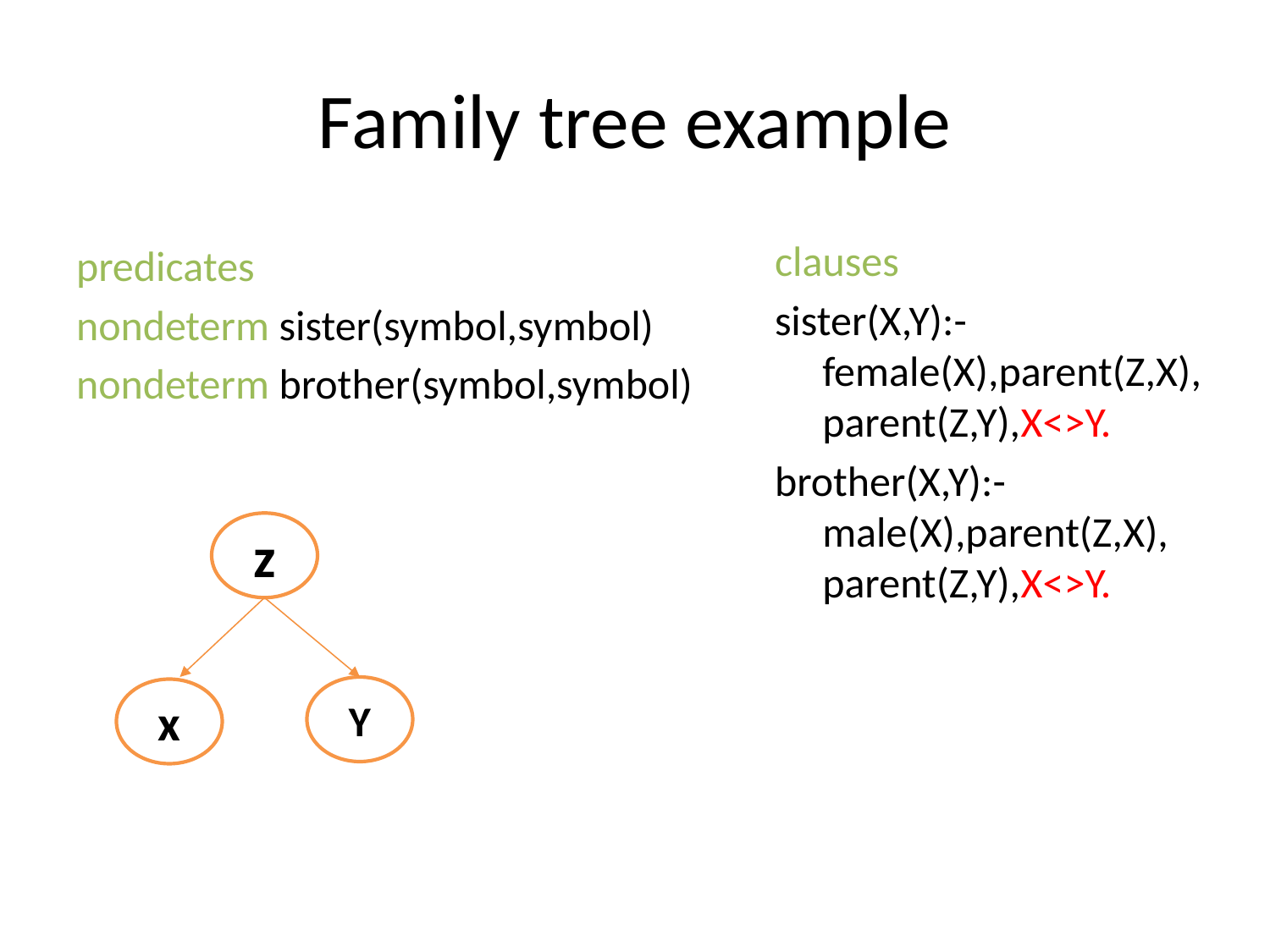

# Family tree example
predicates
nondeterm sister(symbol,symbol)
nondeterm brother(symbol,symbol)

clauses
sister(X,Y):-female(X),parent(Z,X),
parent(Z,Y),X<>Y.
brother(X,Y):-male(X),parent(Z,X),
parent(Z,Y),X<>Y.

z
Y
x